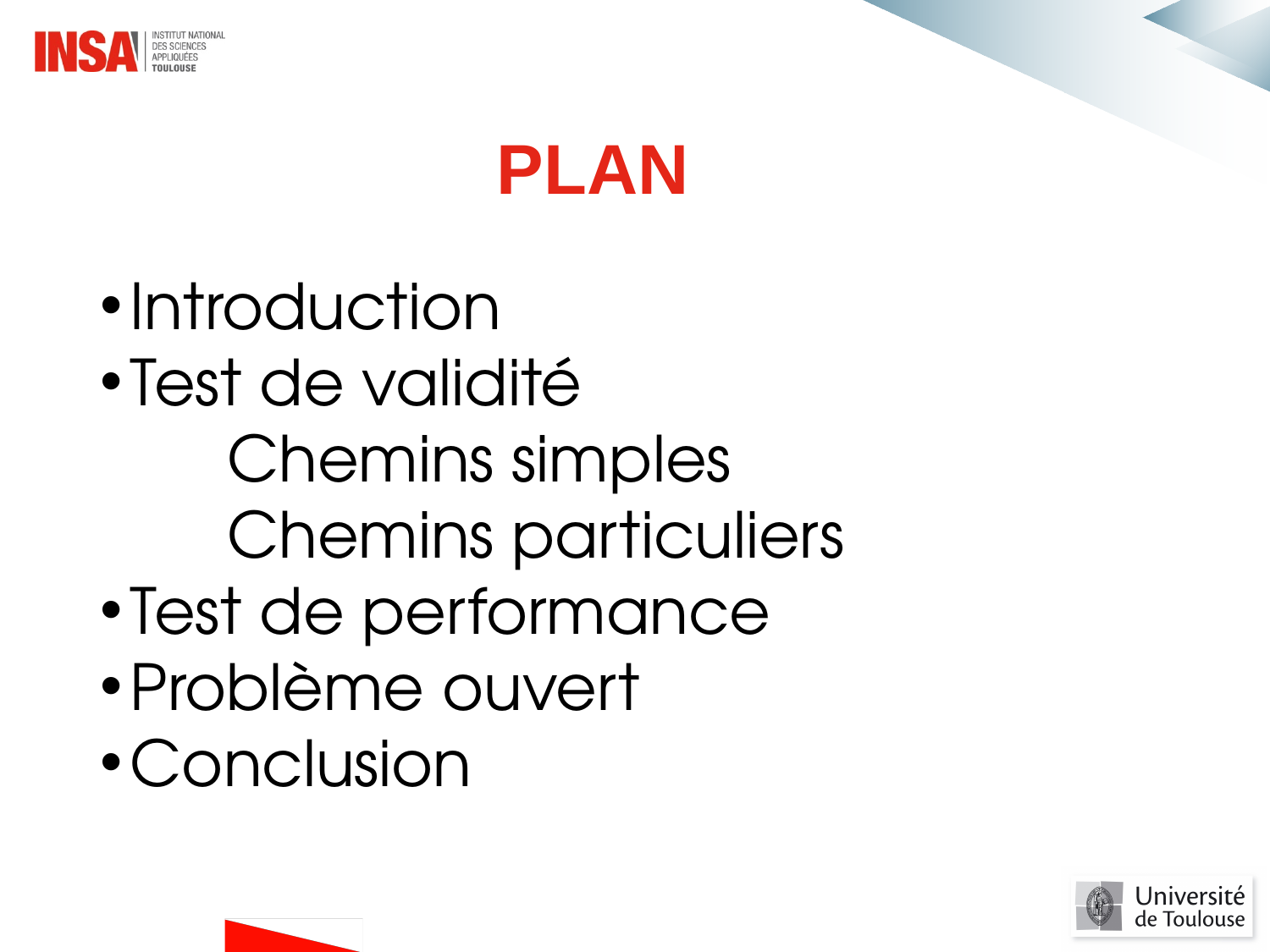

PLAN
Introduction
Test de validité
	Chemins simples
	Chemins particuliers
Test de performance
Problème ouvert
Conclusion
#